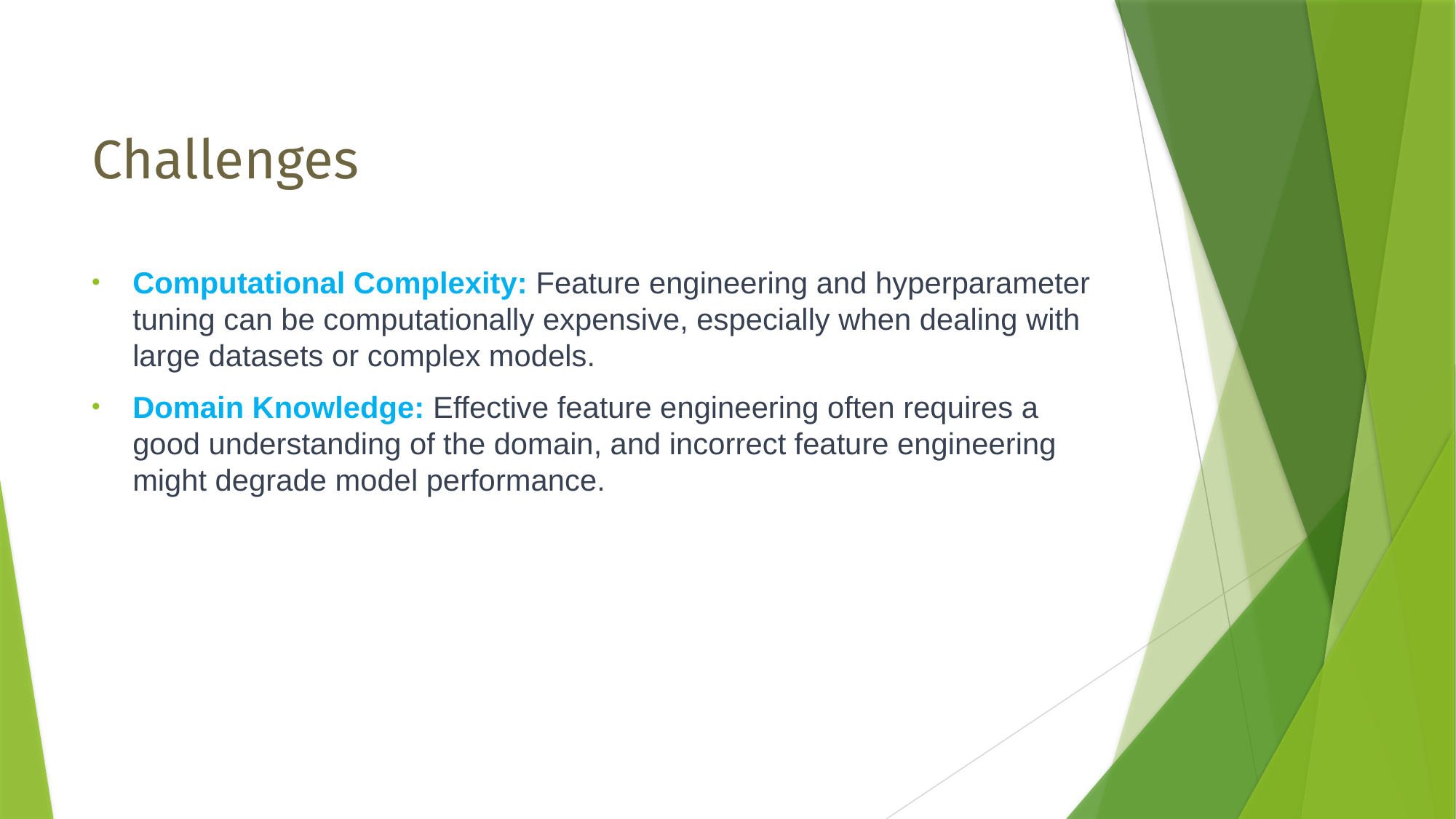

# Challenges
Computational Complexity: Feature engineering and hyperparameter tuning can be computationally expensive, especially when dealing with large datasets or complex models.
Domain Knowledge: Effective feature engineering often requires a good understanding of the domain, and incorrect feature engineering might degrade model performance.